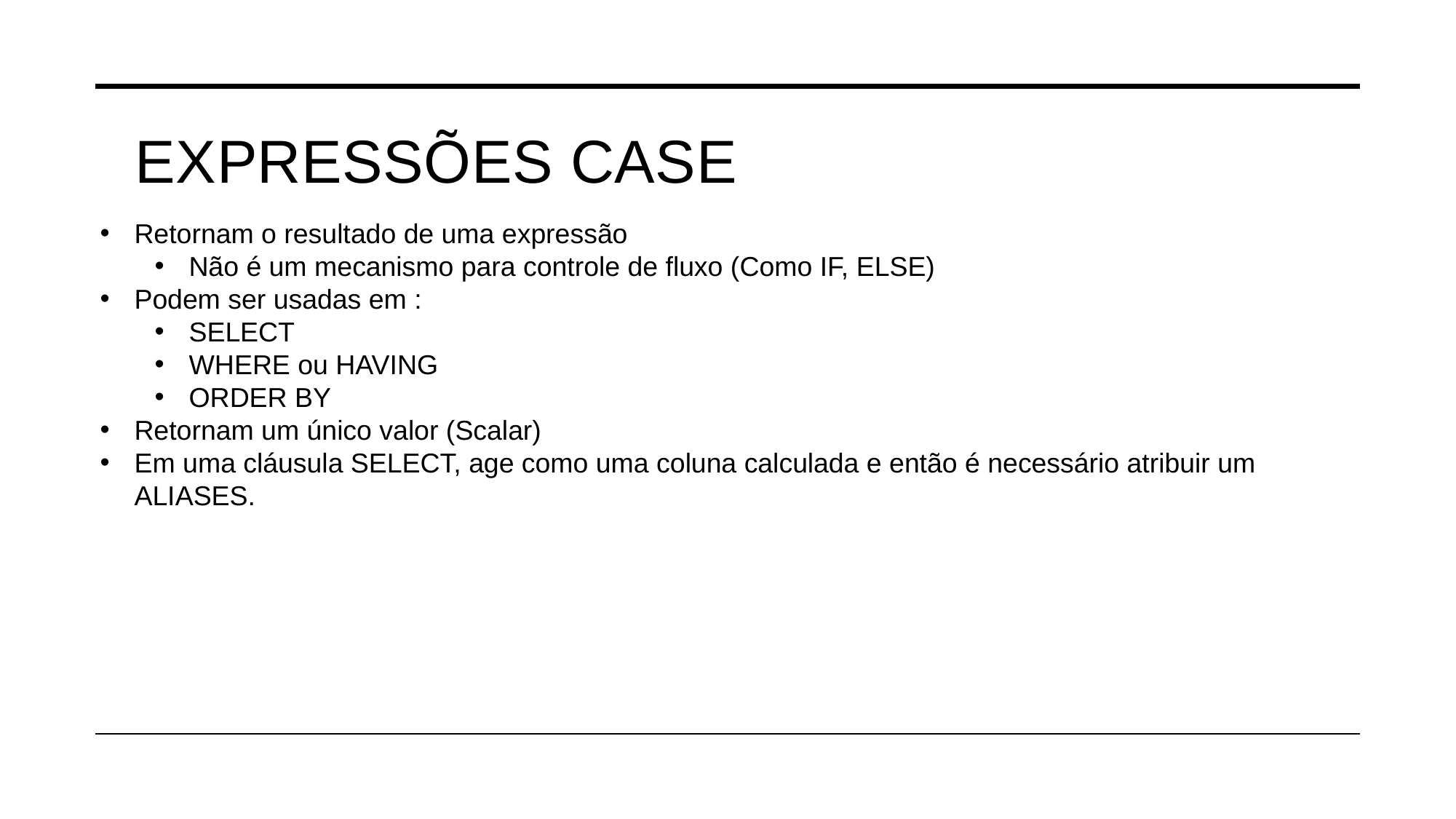

# expressões CASE
Retornam o resultado de uma expressão
Não é um mecanismo para controle de fluxo (Como IF, ELSE)
Podem ser usadas em :
SELECT
WHERE ou HAVING
ORDER BY
Retornam um único valor (Scalar)
Em uma cláusula SELECT, age como uma coluna calculada e então é necessário atribuir um ALIASES.